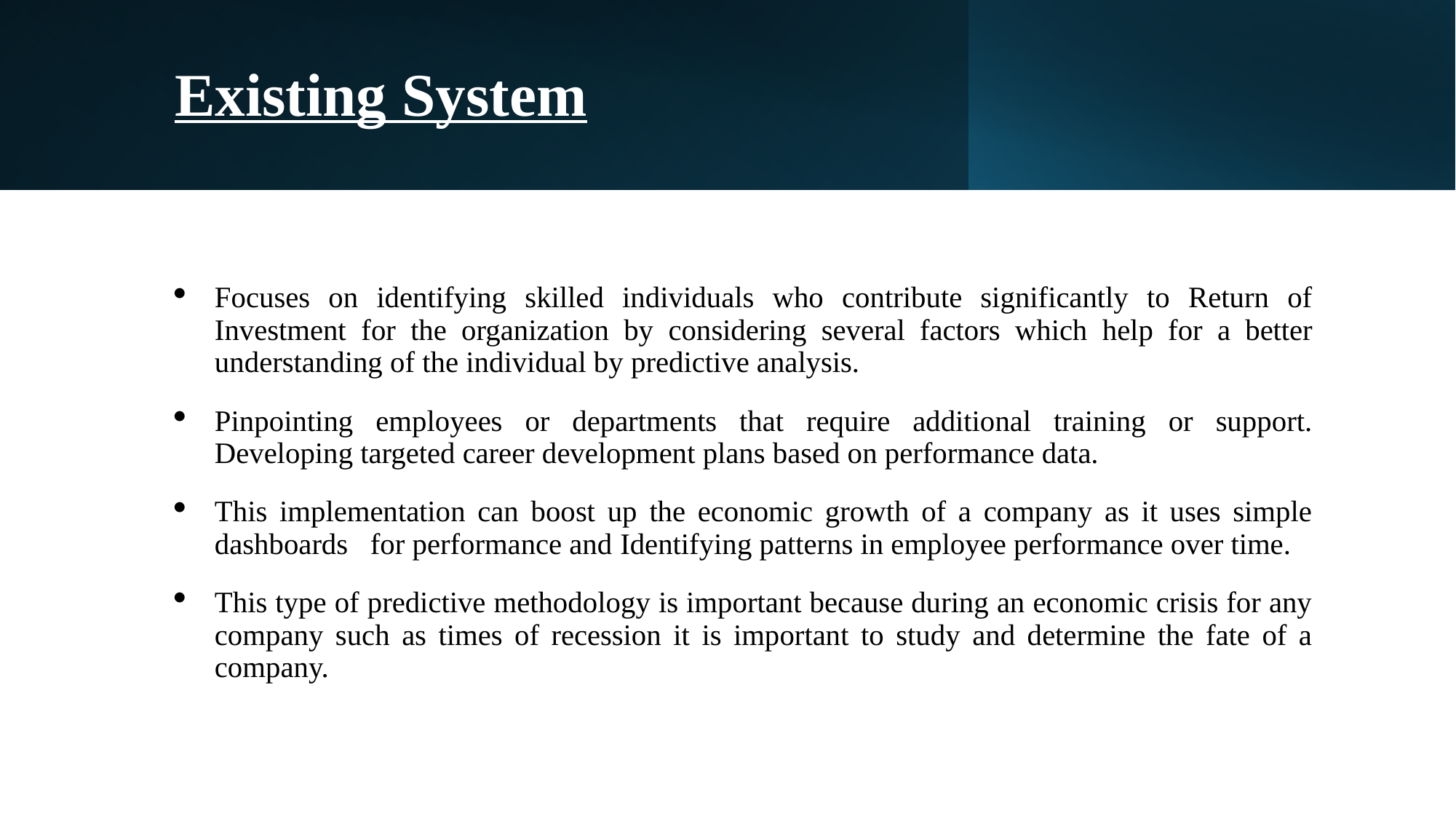

# Existing System
Focuses on identifying skilled individuals who contribute significantly to Return of Investment for the organization by considering several factors which help for a better understanding of the individual by predictive analysis.
Pinpointing employees or departments that require additional training or support. Developing targeted career development plans based on performance data.
This implementation can boost up the economic growth of a company as it uses simple dashboards   for performance and Identifying patterns in employee performance over time.
This type of predictive methodology is important because during an economic crisis for any company such as times of recession it is important to study and determine the fate of a company.